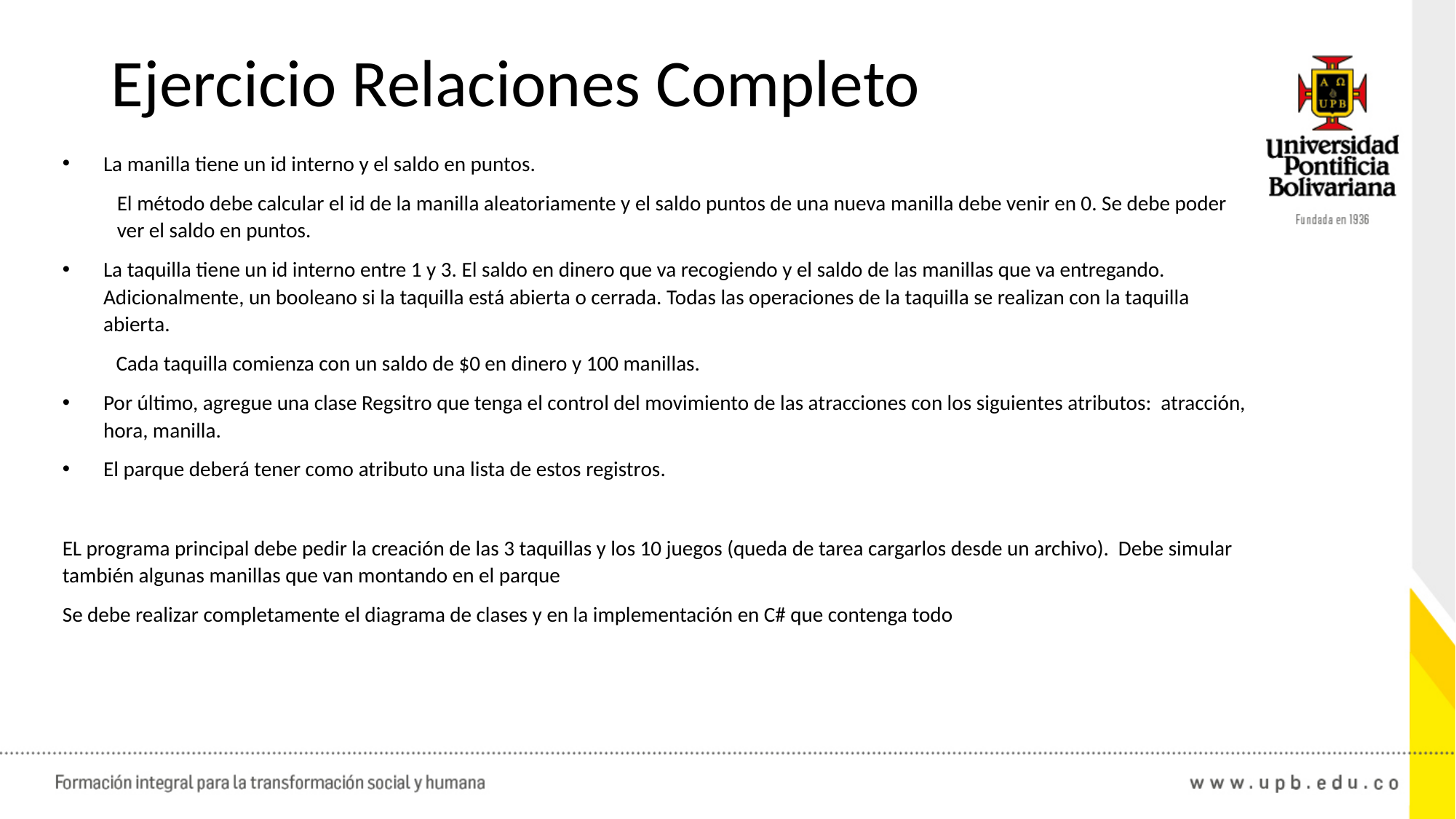

# Ejercicio Relaciones Completo
La manilla tiene un id interno y el saldo en puntos.
El método debe calcular el id de la manilla aleatoriamente y el saldo puntos de una nueva manilla debe venir en 0. Se debe poder ver el saldo en puntos.
La taquilla tiene un id interno entre 1 y 3. El saldo en dinero que va recogiendo y el saldo de las manillas que va entregando. Adicionalmente, un booleano si la taquilla está abierta o cerrada. Todas las operaciones de la taquilla se realizan con la taquilla abierta.
Cada taquilla comienza con un saldo de $0 en dinero y 100 manillas.
Por último, agregue una clase Regsitro que tenga el control del movimiento de las atracciones con los siguientes atributos:  atracción, hora, manilla.
El parque deberá tener como atributo una lista de estos registros.

EL programa principal debe pedir la creación de las 3 taquillas y los 10 juegos (queda de tarea cargarlos desde un archivo).  Debe simular también algunas manillas que van montando en el parque
Se debe realizar completamente el diagrama de clases y en la implementación en C# que contenga todo